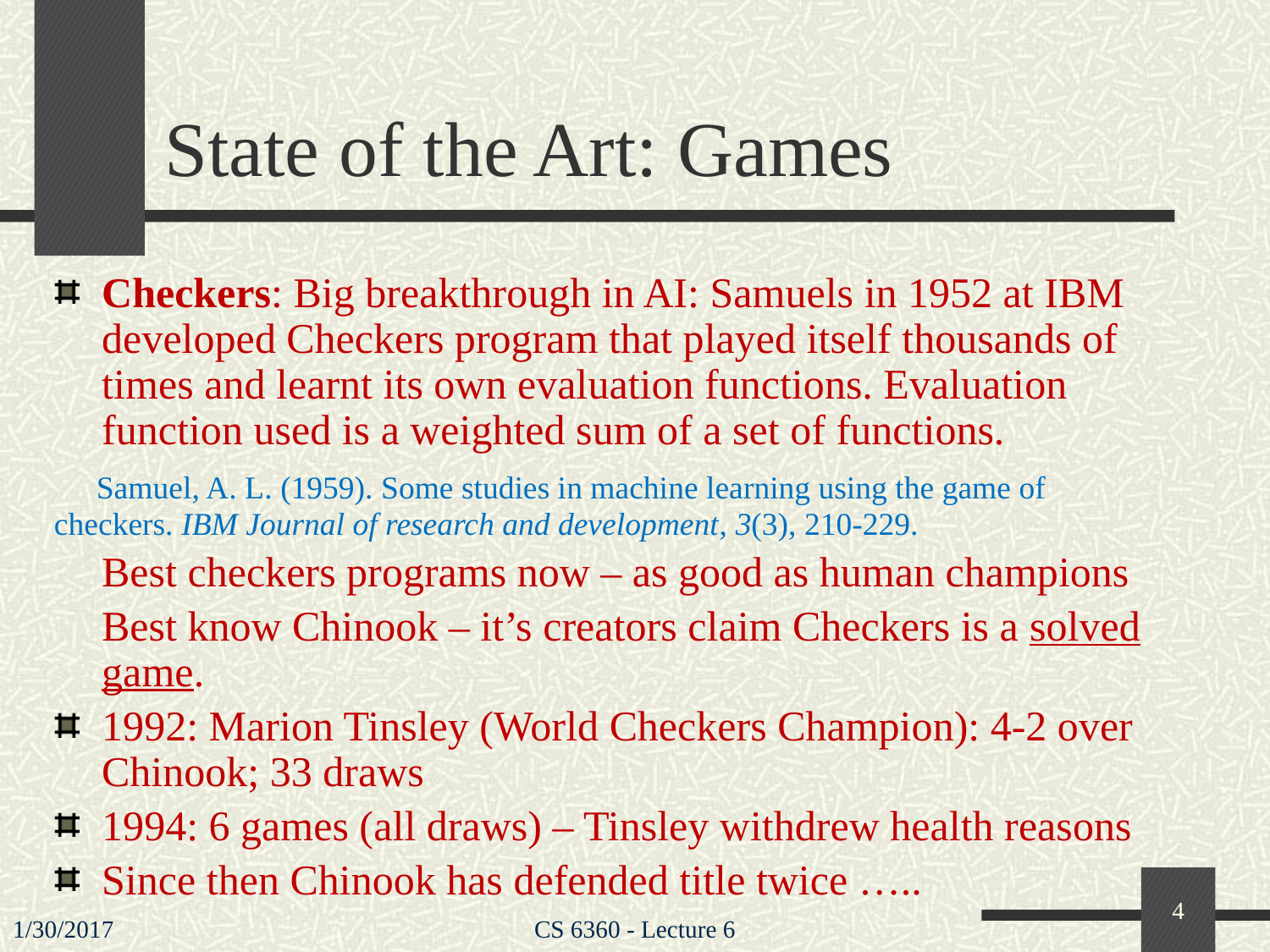

# State of the Art: Games
Checkers: Big breakthrough in AI: Samuels in 1952 at IBM  developed Checkers program that played itself thousands of times and learnt its own evaluation functions. Evaluation function used is a weighted sum of a set of functions.
    Samuel, A. L. (1959). Some studies in machine learning using the game of    	checkers. IBM Journal of research and development, 3(3), 210-229.
	Best checkers programs now – as good as human champions
	Best know Chinook – it’s creators claim Checkers is a solved game.
1992: Marion Tinsley (World Checkers Champion): 4-2 over Chinook; 33 draws
1994: 6 games (all draws) – Tinsley withdrew health reasons
Since then Chinook has defended title twice …..
4
1/30/2017
CS 6360 - Lecture 6